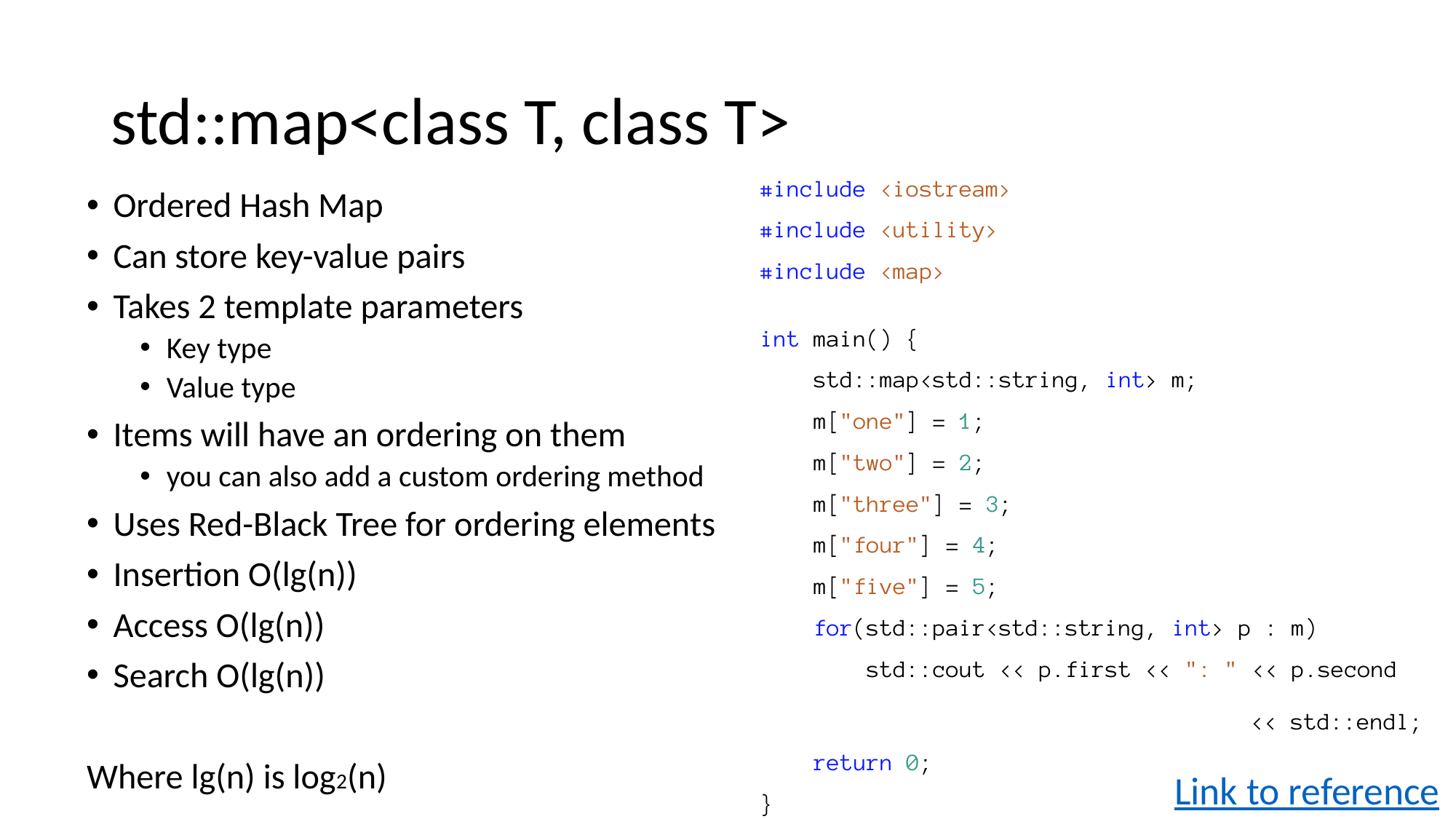

# std::map<class T, class T>
#include <iostream>
#include <utility>
#include <map>
int main() {
    std::map<std::string, int> m;
    m["one"] = 1;
    m["two"] = 2;
    m["three"] = 3;
    m["four"] = 4;
    m["five"] = 5;
    for(std::pair<std::string, int> p : m)
        std::cout << p.first << ": " << p.second
                                     << std::endl;
    return 0;
}

Ordered Hash Map
Can store key-value pairs
Takes 2 template parameters
Key type
Value type
Items will have an ordering on them
you can also add a custom ordering method
Uses Red-Black Tree for ordering elements
Insertion O(lg(n))
Access O(lg(n))
Search O(lg(n))

Where lg(n) is log2(n)

Link to reference